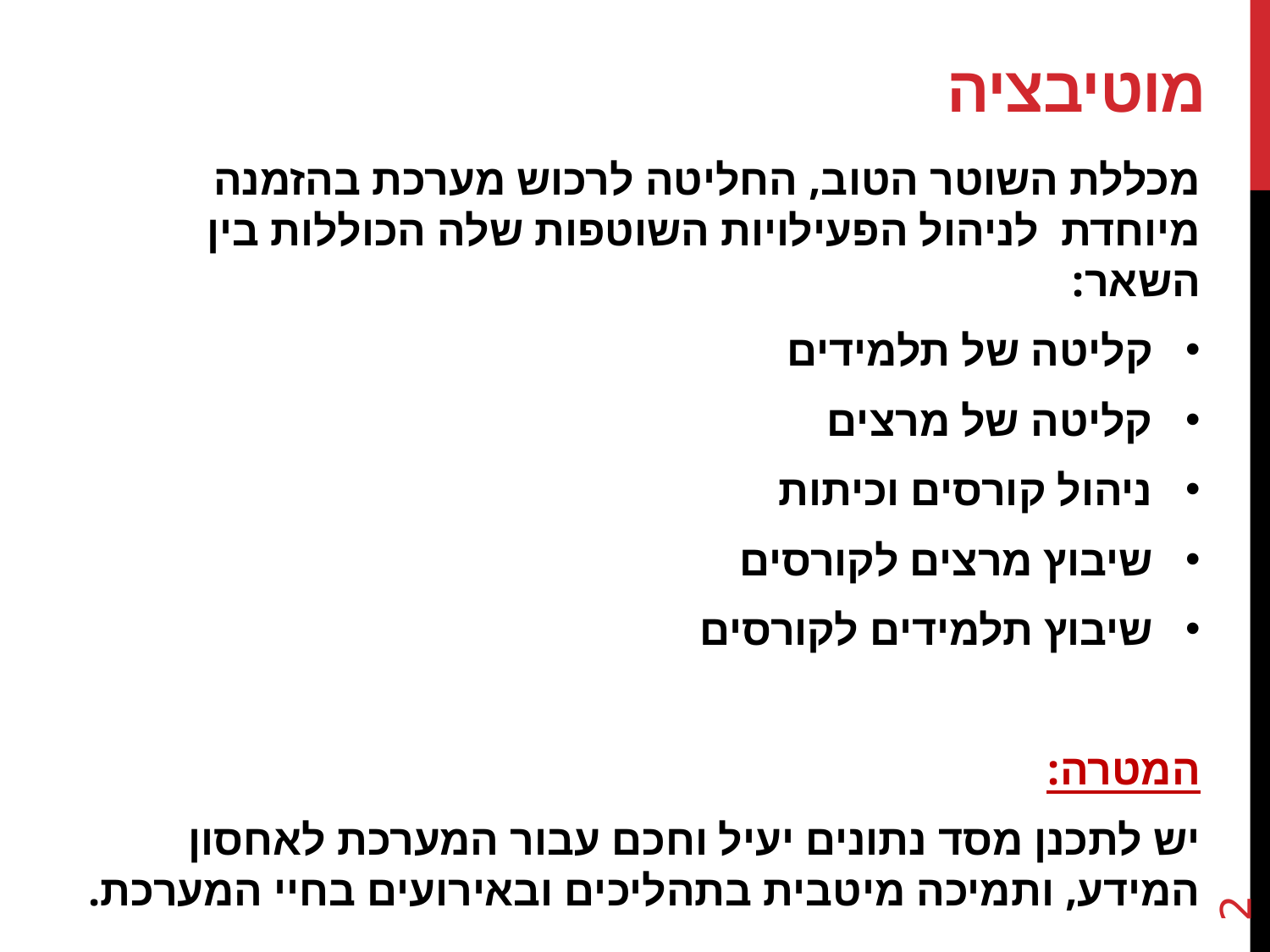

# מוטיבציה
מכללת השוטר הטוב, החליטה לרכוש מערכת בהזמנה מיוחדת  לניהול הפעילויות השוטפות שלה הכוללות בין השאר:
קליטה של תלמידים
קליטה של מרצים
ניהול קורסים וכיתות
שיבוץ מרצים לקורסים
שיבוץ תלמידים לקורסים

המטרה:
יש לתכנן מסד נתונים יעיל וחכם עבור המערכת לאחסון המידע, ותמיכה מיטבית בתהליכים ובאירועים בחיי המערכת.

2